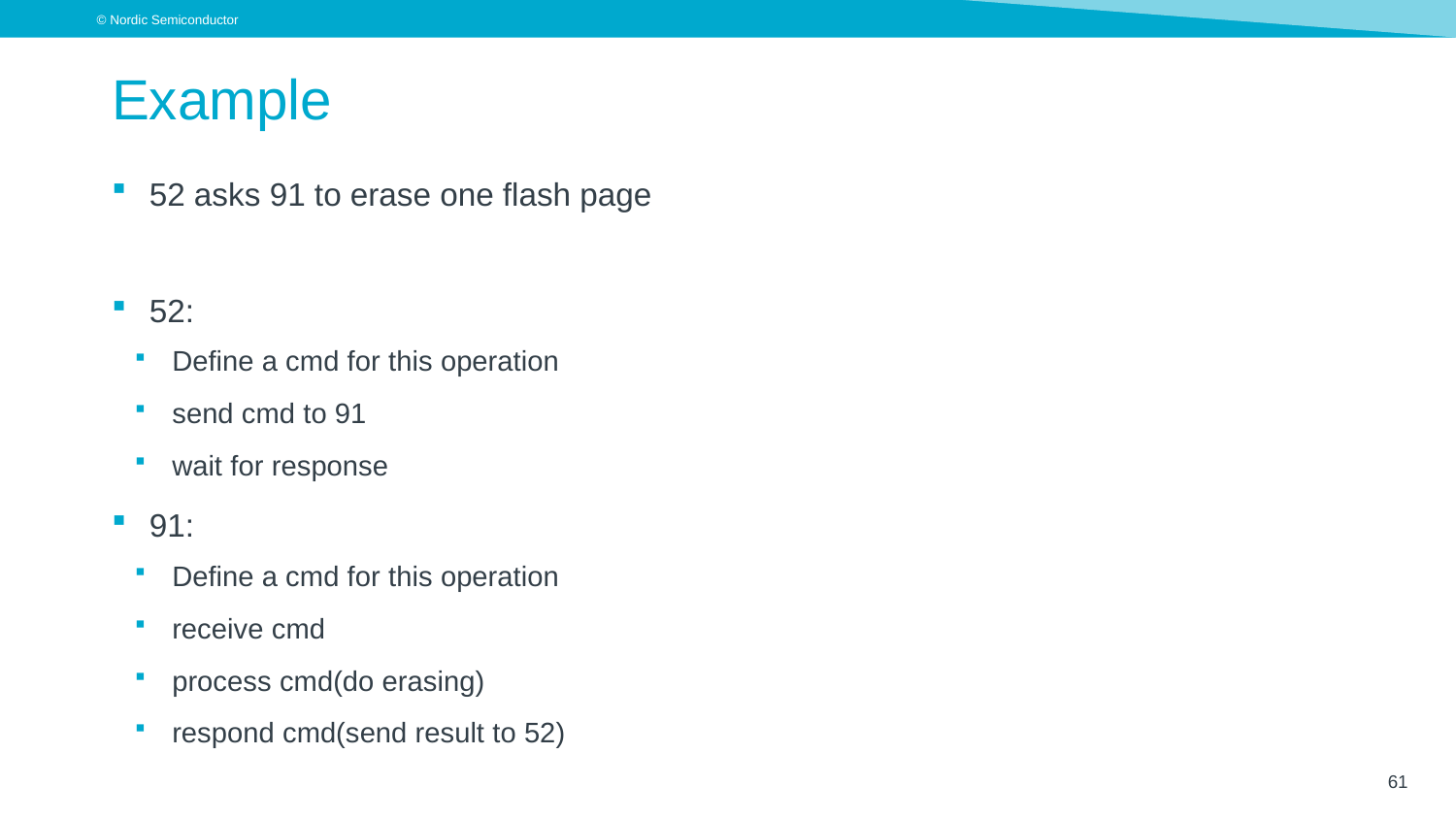

# Example
52 asks 91 to erase one flash page

52:
Define a cmd for this operation
send cmd to 91
wait for response
91:
Define a cmd for this operation
receive cmd
process cmd(do erasing)
respond cmd(send result to 52)

61